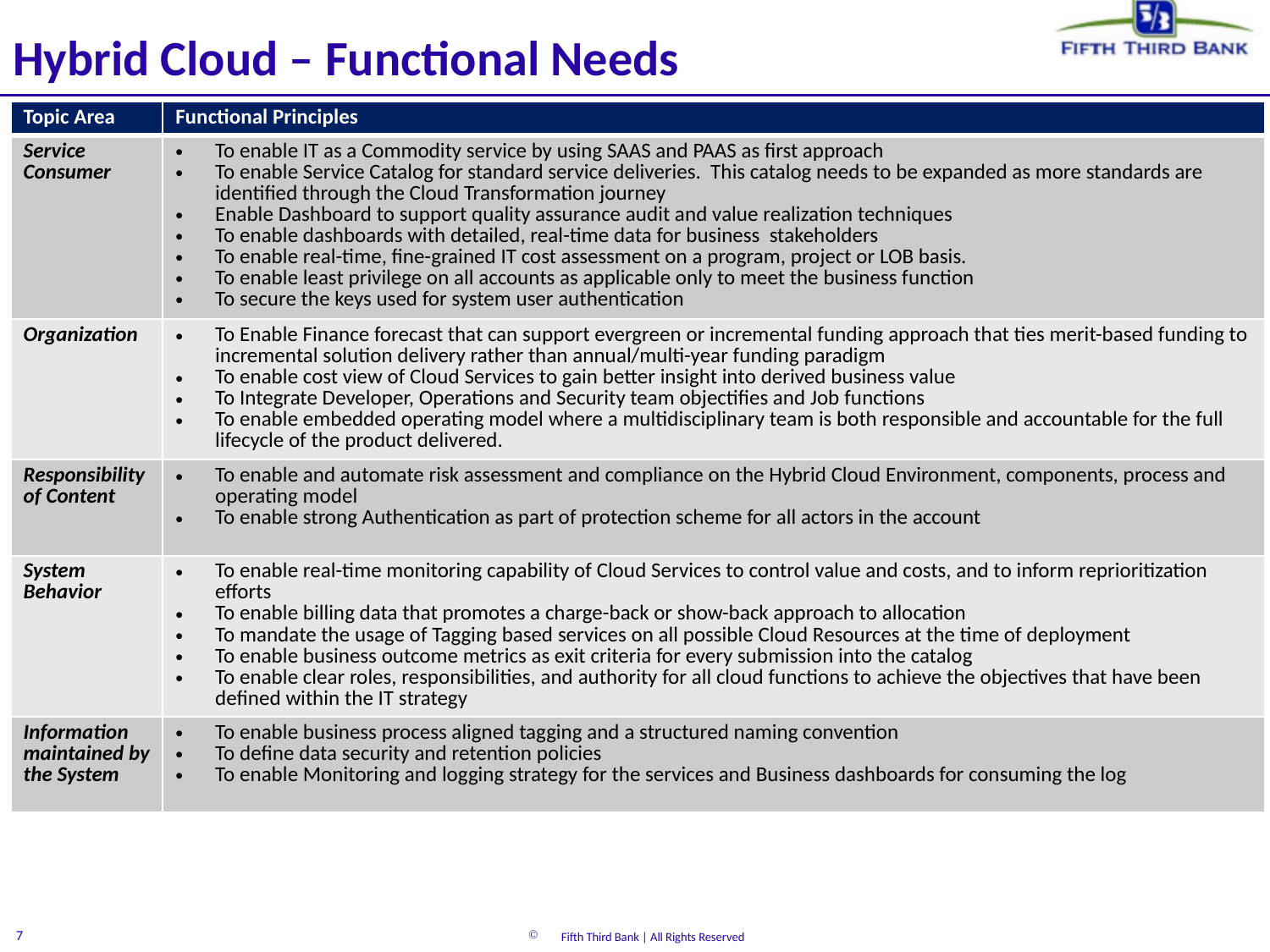

# Hybrid Cloud – Functional Needs
| Topic Area | Functional Principles |
| --- | --- |
| Service Consumer | To enable IT as a Commodity service by using SAAS and PAAS as first approach To enable Service Catalog for standard service deliveries. This catalog needs to be expanded as more standards are identified through the Cloud Transformation journey Enable Dashboard to support quality assurance audit and value realization techniques To enable dashboards with detailed, real-time data for business stakeholders To enable real-time, fine-grained IT cost assessment on a program, project or LOB basis. To enable least privilege on all accounts as applicable only to meet the business function To secure the keys used for system user authentication |
| Organization | To Enable Finance forecast that can support evergreen or incremental funding approach that ties merit-based funding to incremental solution delivery rather than annual/multi-year funding paradigm To enable cost view of Cloud Services to gain better insight into derived business value To Integrate Developer, Operations and Security team objectifies and Job functions To enable embedded operating model where a multidisciplinary team is both responsible and accountable for the full lifecycle of the product delivered. |
| Responsibility of Content | To enable and automate risk assessment and compliance on the Hybrid Cloud Environment, components, process and operating model To enable strong Authentication as part of protection scheme for all actors in the account |
| System Behavior | To enable real-time monitoring capability of Cloud Services to control value and costs, and to inform reprioritization efforts To enable billing data that promotes a charge-back or show-back approach to allocation To mandate the usage of Tagging based services on all possible Cloud Resources at the time of deployment To enable business outcome metrics as exit criteria for every submission into the catalog To enable clear roles, responsibilities, and authority for all cloud functions to achieve the objectives that have been defined within the IT strategy |
| Information maintained by the System | To enable business process aligned tagging and a structured naming convention To define data security and retention policies To enable Monitoring and logging strategy for the services and Business dashboards for consuming the log |